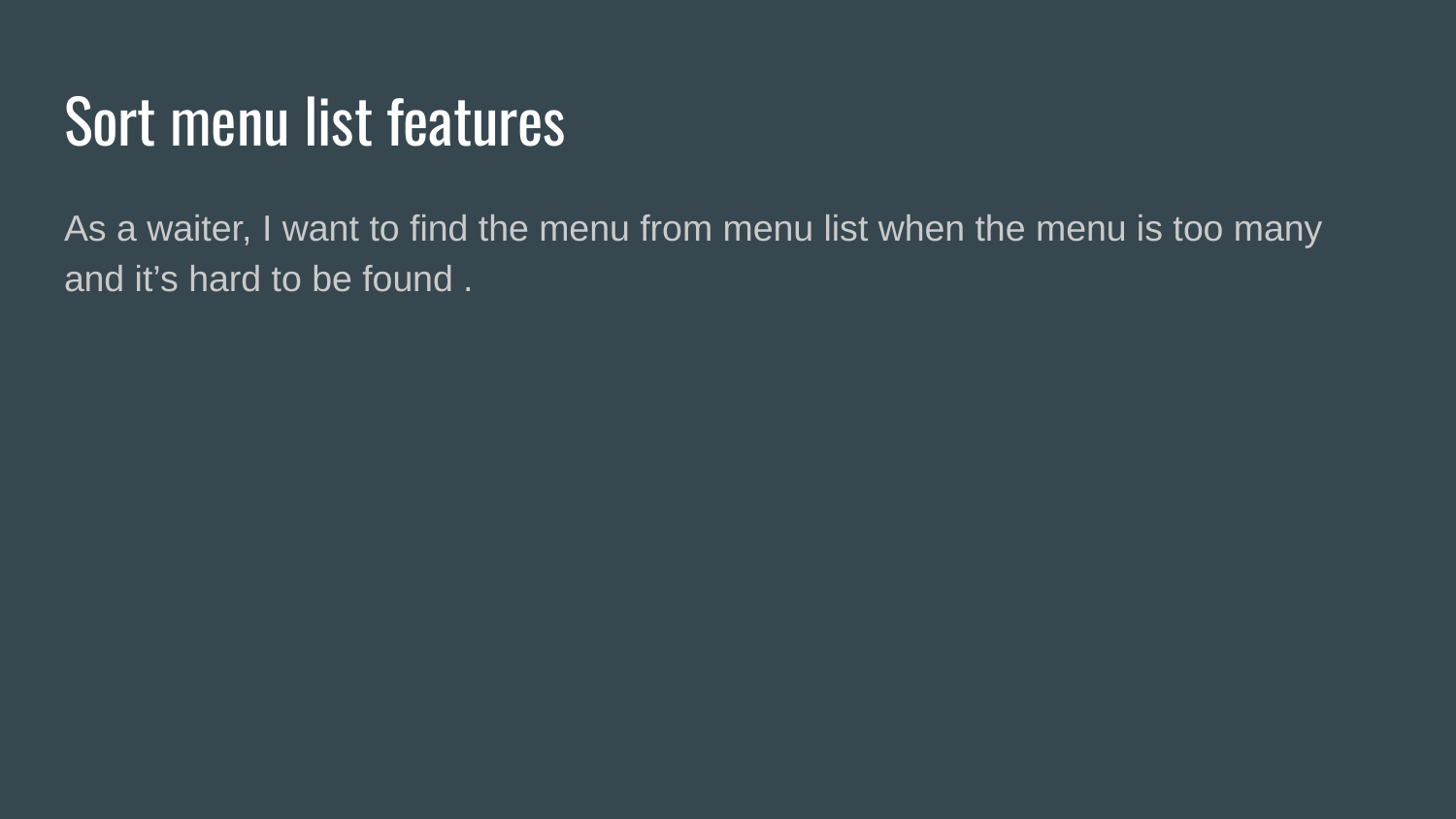

# Sort menu list features
As a waiter, I want to find the menu from menu list when the menu is too many and it’s hard to be found .